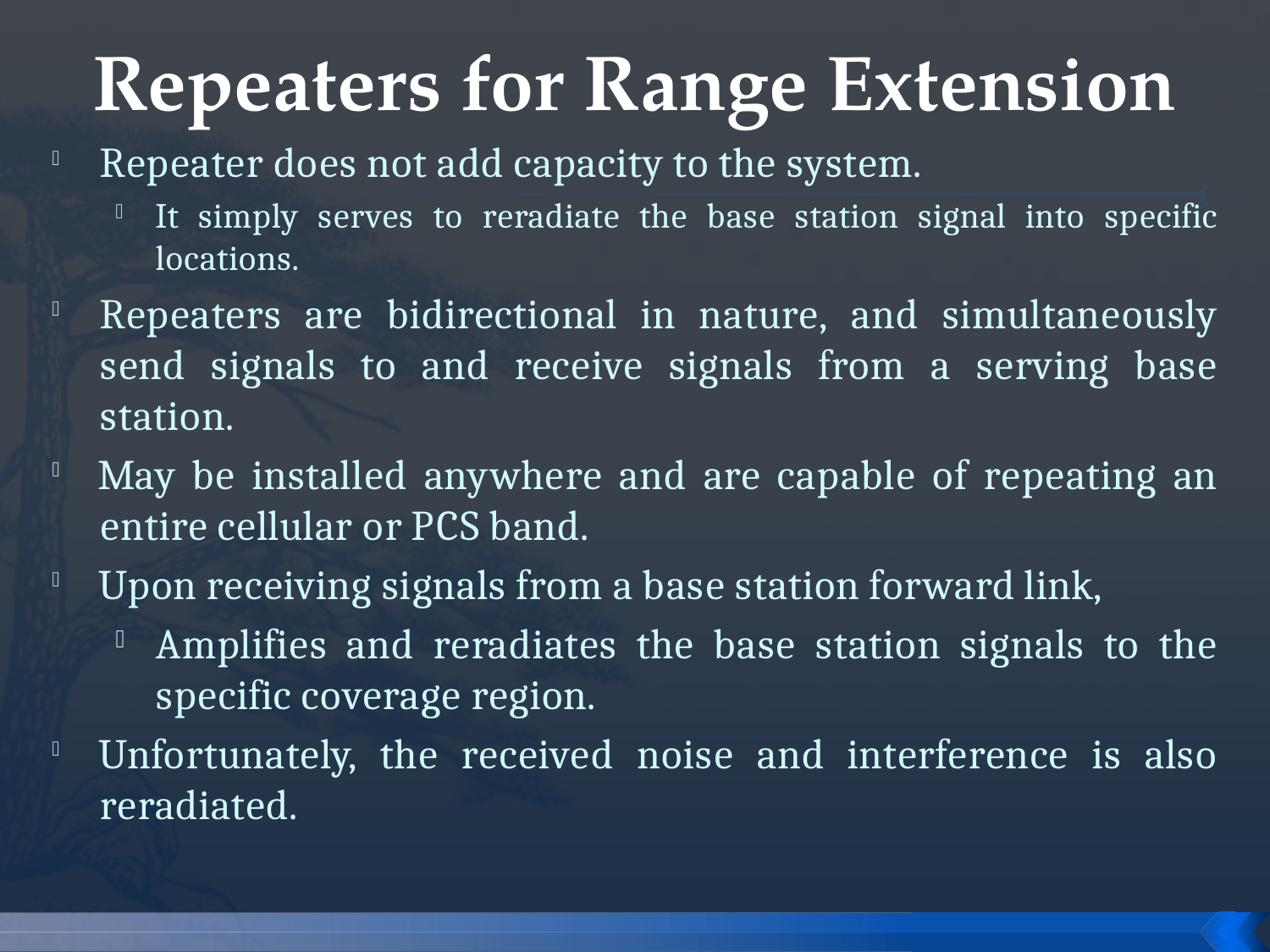

# Repeaters for Range Extension
Repeater does not add capacity to the system.
It simply serves to reradiate the base station signal into specific locations.
Repeaters are bidirectional in nature, and simultaneously send signals to and receive signals from a serving base station.
May be installed anywhere and are capable of repeating an entire cellular or PCS band.
Upon receiving signals from a base station forward link,
Amplifies and reradiates the base station signals to the specific coverage region.
Unfortunately, the received noise and interference is also reradiated.